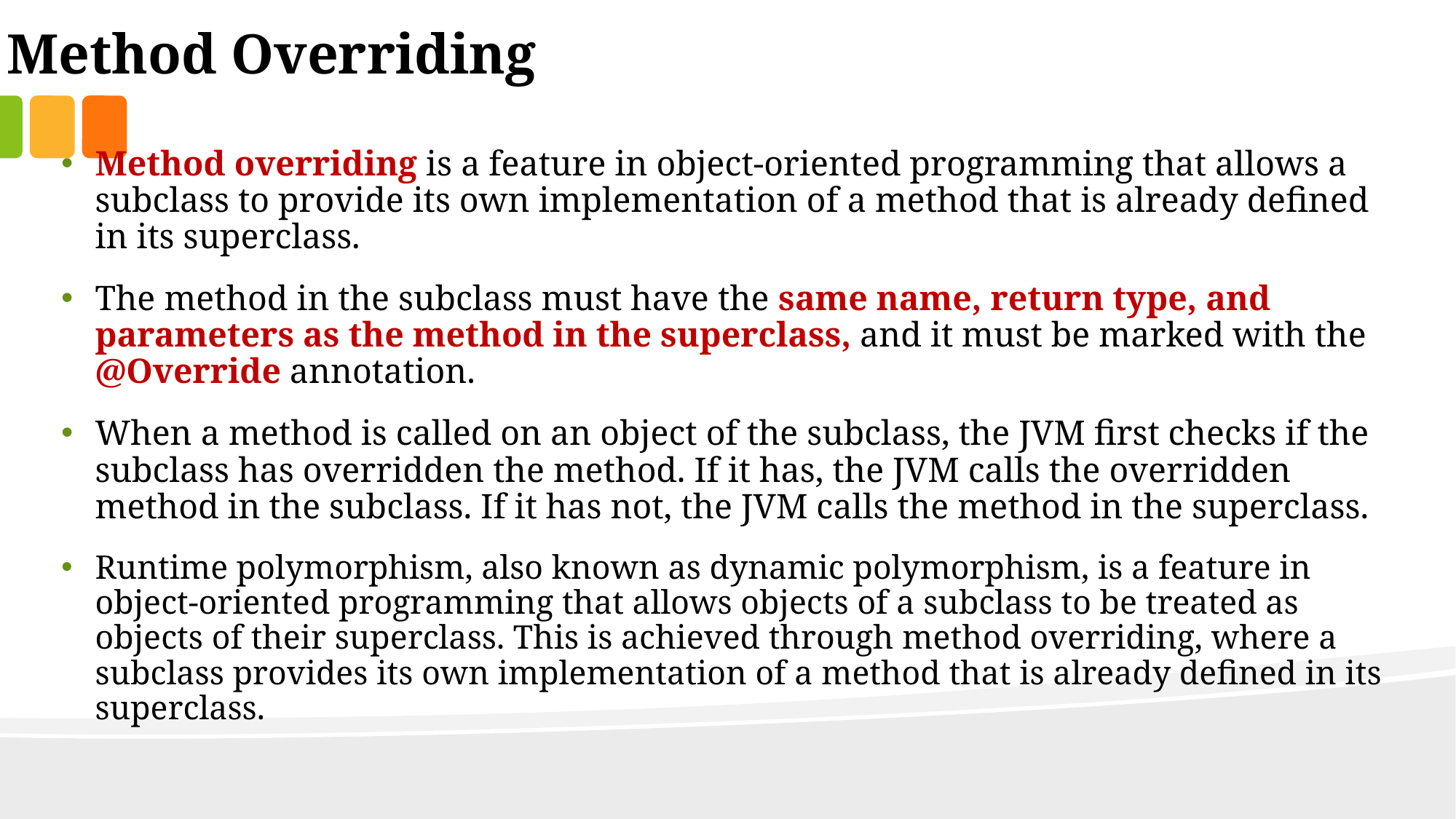

Method Overriding
Method overriding is a feature in object-oriented programming that allows a subclass to provide its own implementation of a method that is already defined in its superclass.
The method in the subclass must have the same name, return type, and parameters as the method in the superclass, and it must be marked with the @Override annotation.
When a method is called on an object of the subclass, the JVM first checks if the subclass has overridden the method. If it has, the JVM calls the overridden method in the subclass. If it has not, the JVM calls the method in the superclass.
Runtime polymorphism, also known as dynamic polymorphism, is a feature in object-oriented programming that allows objects of a subclass to be treated as objects of their superclass. This is achieved through method overriding, where a subclass provides its own implementation of a method that is already defined in its superclass.